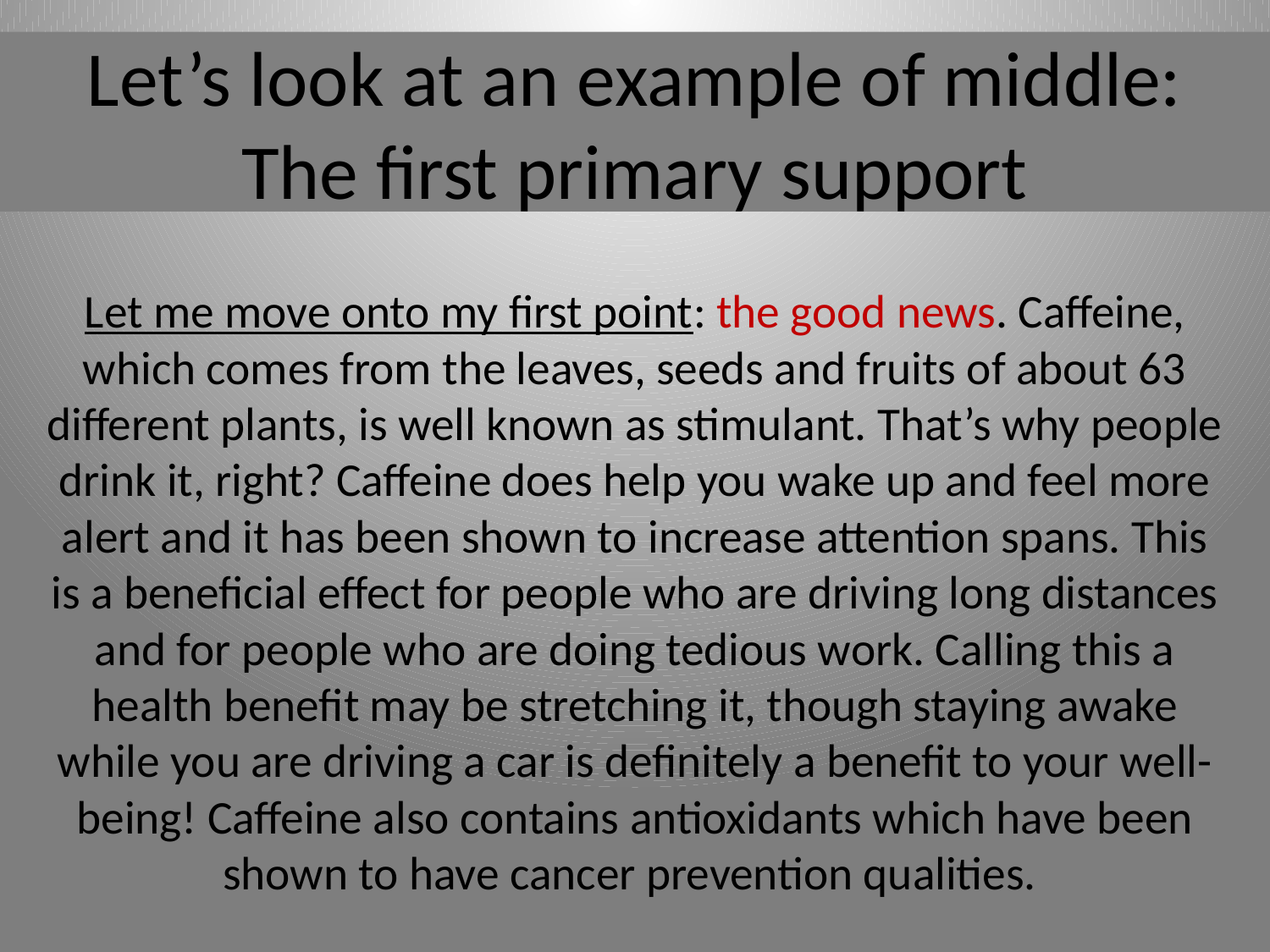

# Let’s look at an example of middle: The first primary support
Let me move onto my first point: the good news. Caffeine, which comes from the leaves, seeds and fruits of about 63 different plants, is well known as stimulant. That’s why people drink it, right? Caffeine does help you wake up and feel more alert and it has been shown to increase attention spans. This is a beneficial effect for people who are driving long distances and for people who are doing tedious work. Calling this a health benefit may be stretching it, though staying awake while you are driving a car is definitely a benefit to your well-being! Caffeine also contains antioxidants which have been shown to have cancer prevention qualities.